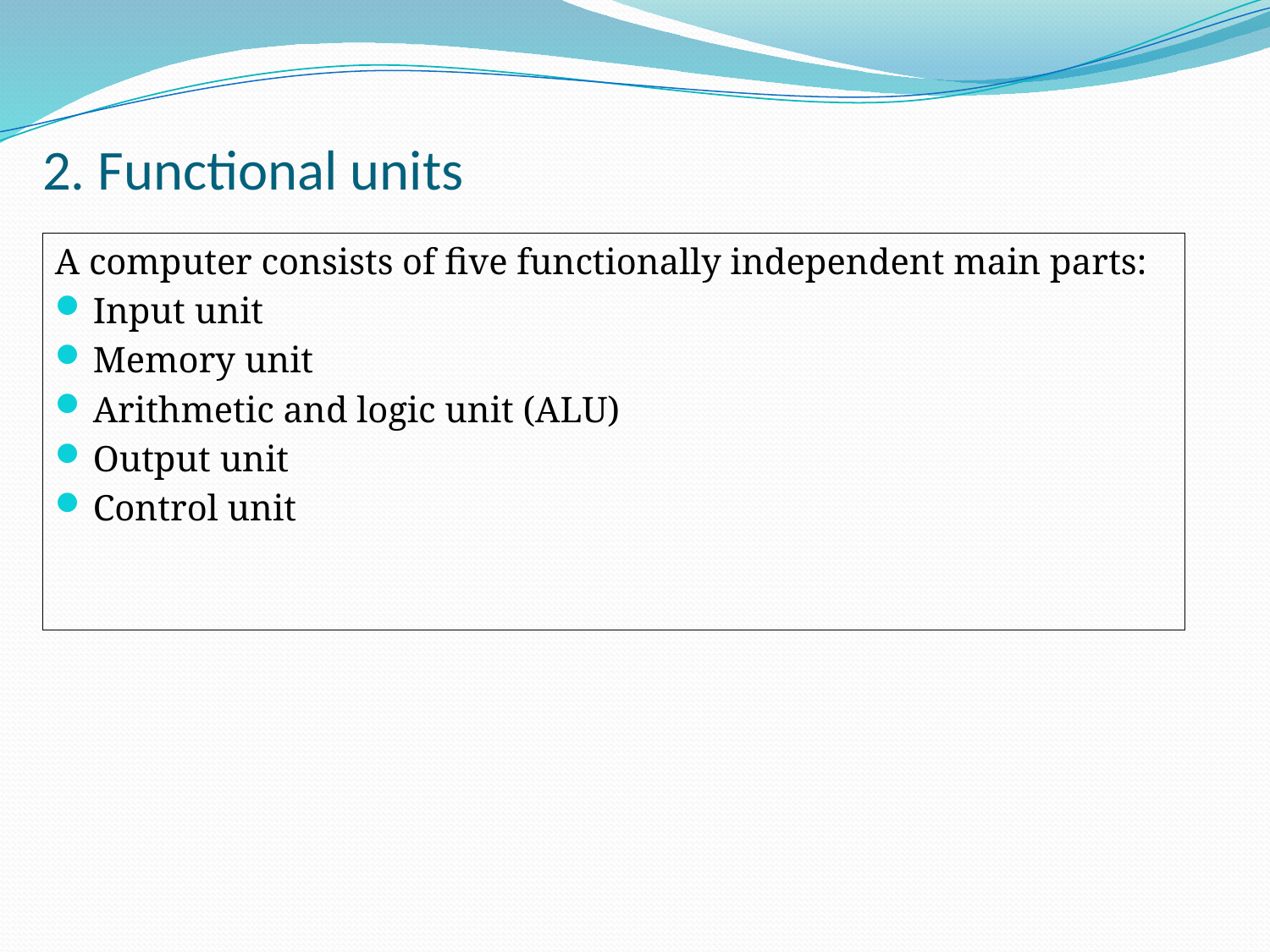

# 2. Functional units
A computer consists of five functionally independent main parts:
Input unit
Memory unit
Arithmetic and logic unit (ALU)
Output unit
Control unit